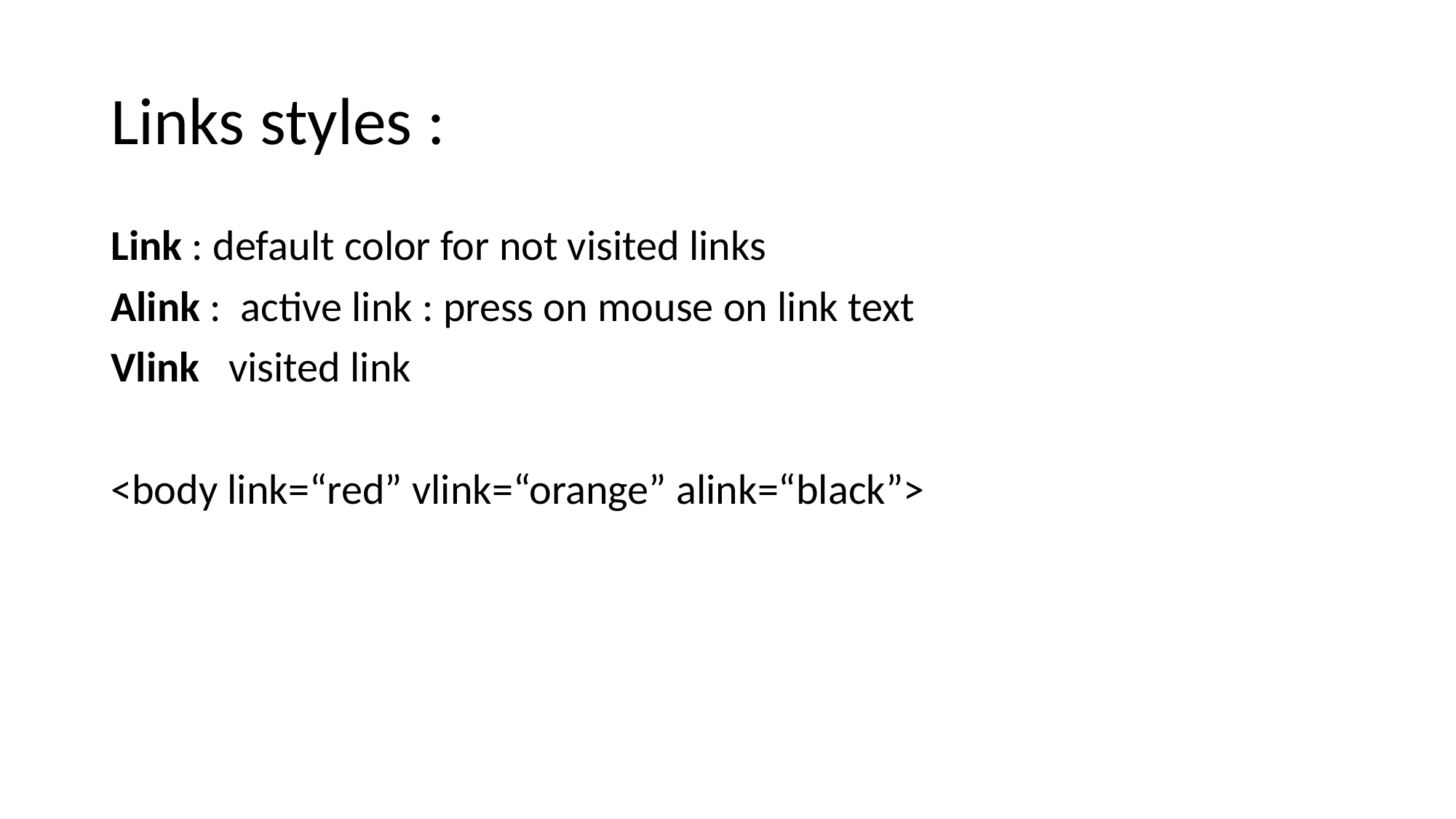

# Links styles :
Link : default color for not visited links
Alink :  active link : press on mouse on link text
Vlink   visited link

<body link=“red” vlink=“orange” alink=“black”>